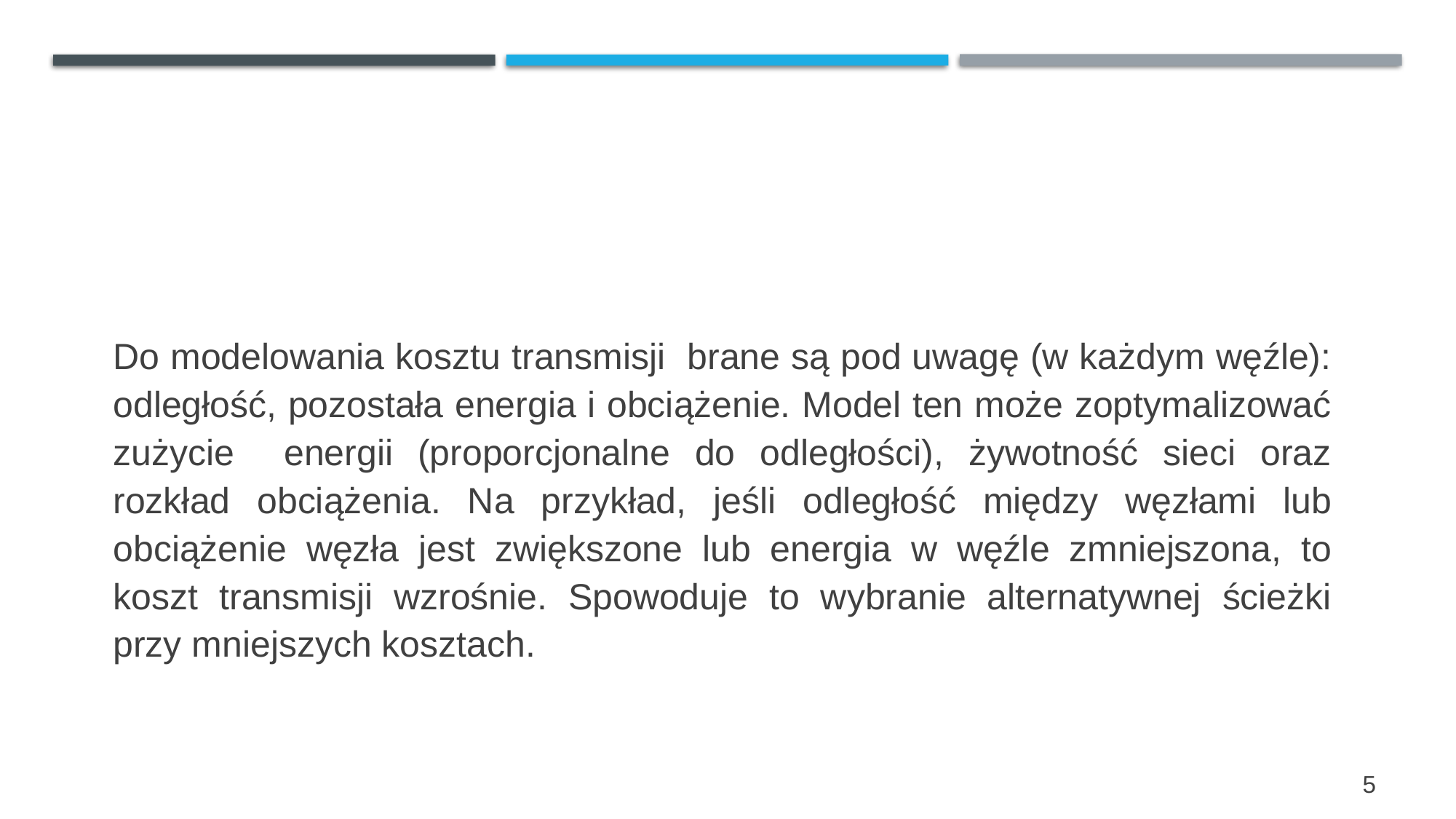

Do modelowania kosztu transmisji  brane są pod uwagę (w każdym węźle): odległość, pozostała energia i obciążenie. Model ten może zoptymalizować zużycie  energii (proporcjonalne do odległości), żywotność sieci oraz rozkład obciążenia. Na przykład, jeśli odległość między węzłami lub obciążenie węzła jest zwiększone lub energia w węźle zmniejszona, to koszt transmisji wzrośnie. Spowoduje to wybranie alternatywnej ścieżki przy mniejszych kosztach.
5